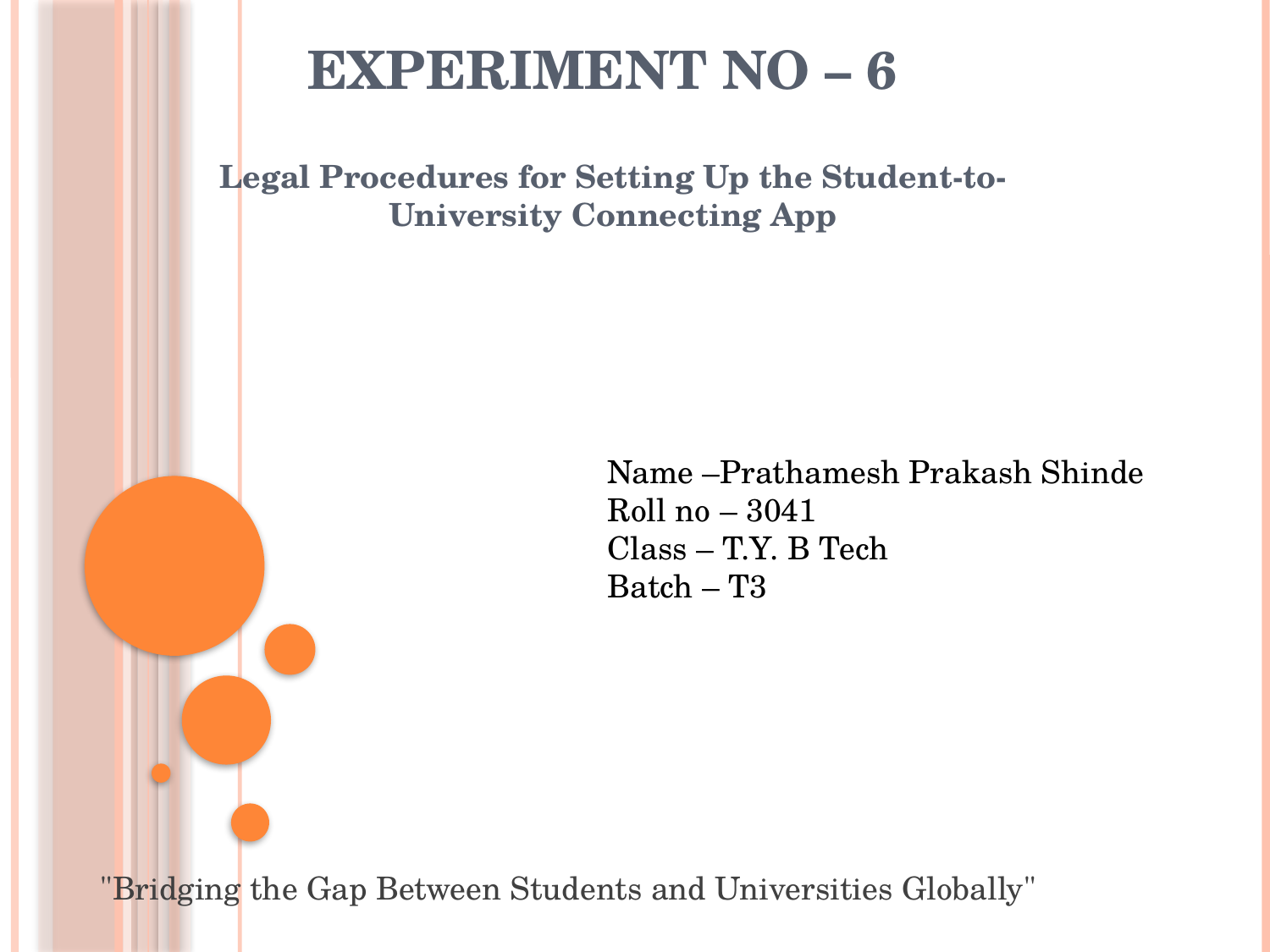

Experiment no – 6
Legal Procedures for Setting Up the Student-to-University Connecting App
Name –Prathamesh Prakash Shinde
Roll no – 3041
Class – T.Y. B Tech
Batch – T3
"Bridging the Gap Between Students and Universities Globally"